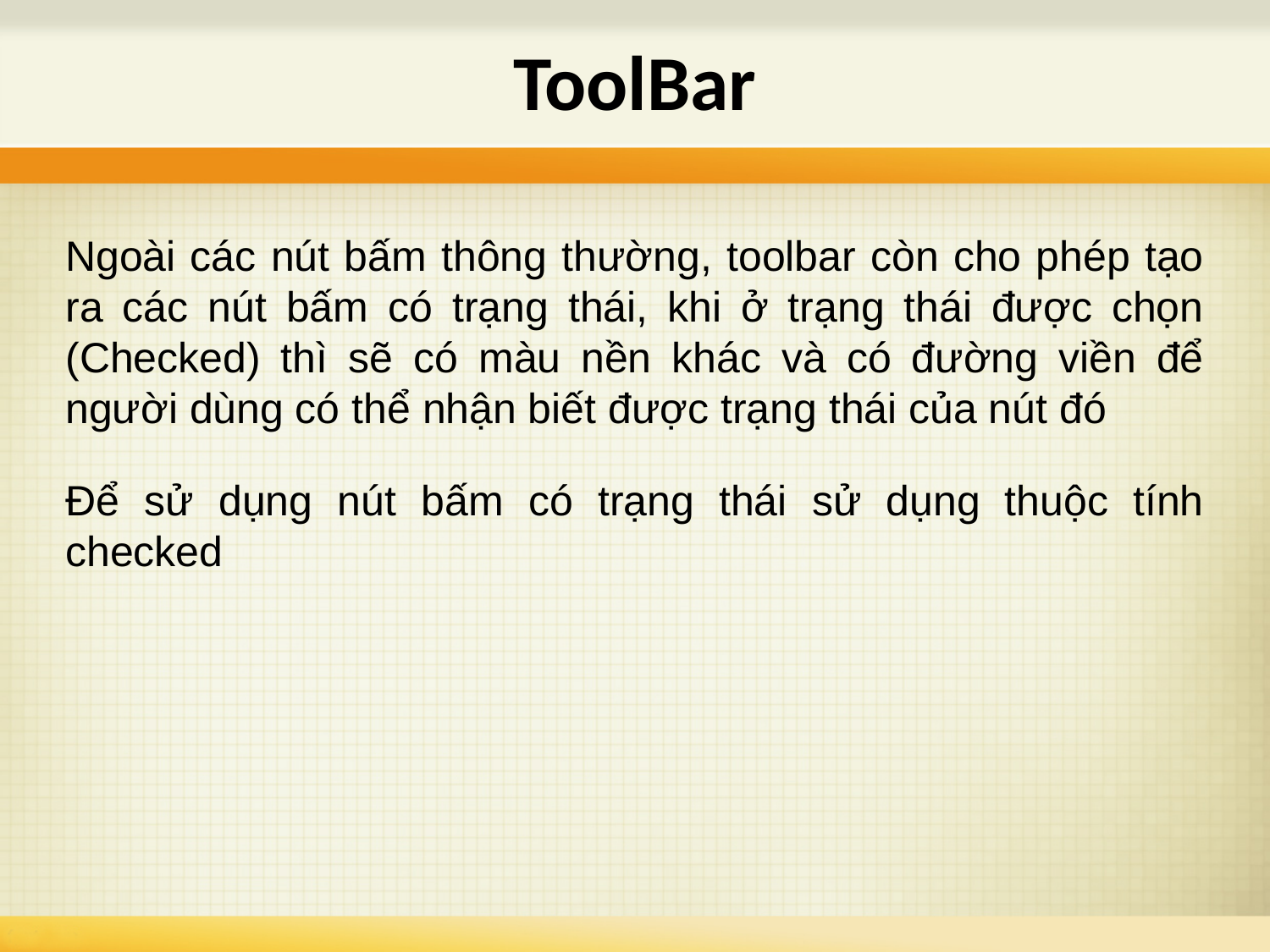

# ToolBar
Ngoài các nút bấm thông thường, toolbar còn cho phép tạo ra các nút bấm có trạng thái, khi ở trạng thái được chọn (Checked) thì sẽ có màu nền khác và có đường viền để người dùng có thể nhận biết được trạng thái của nút đó
Để sử dụng nút bấm có trạng thái sử dụng thuộc tính checked